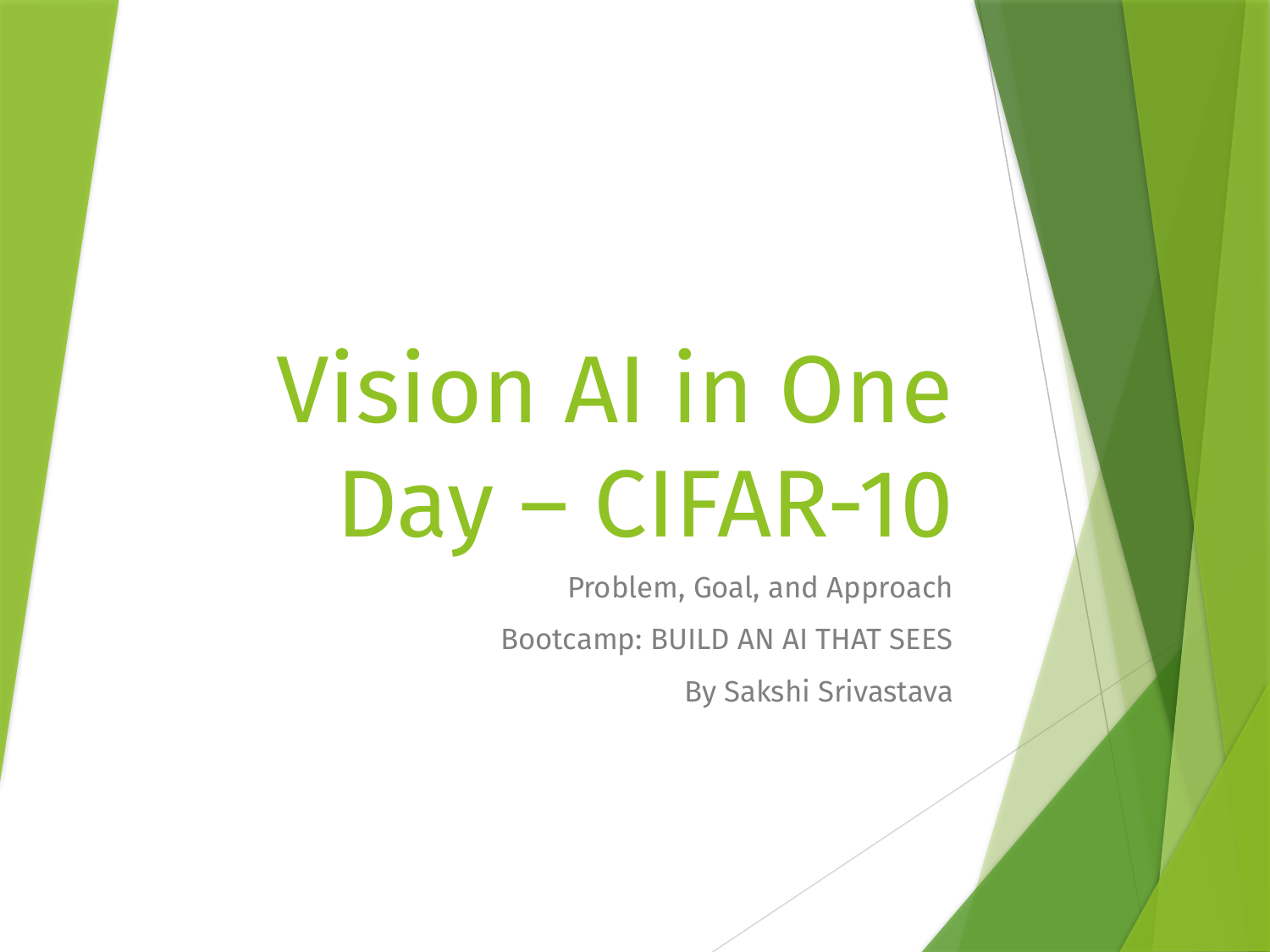

# Vision AI in One Day – CIFAR-10
Problem, Goal, and Approach
Bootcamp: BUILD AN AI THAT SEES
By Sakshi Srivastava